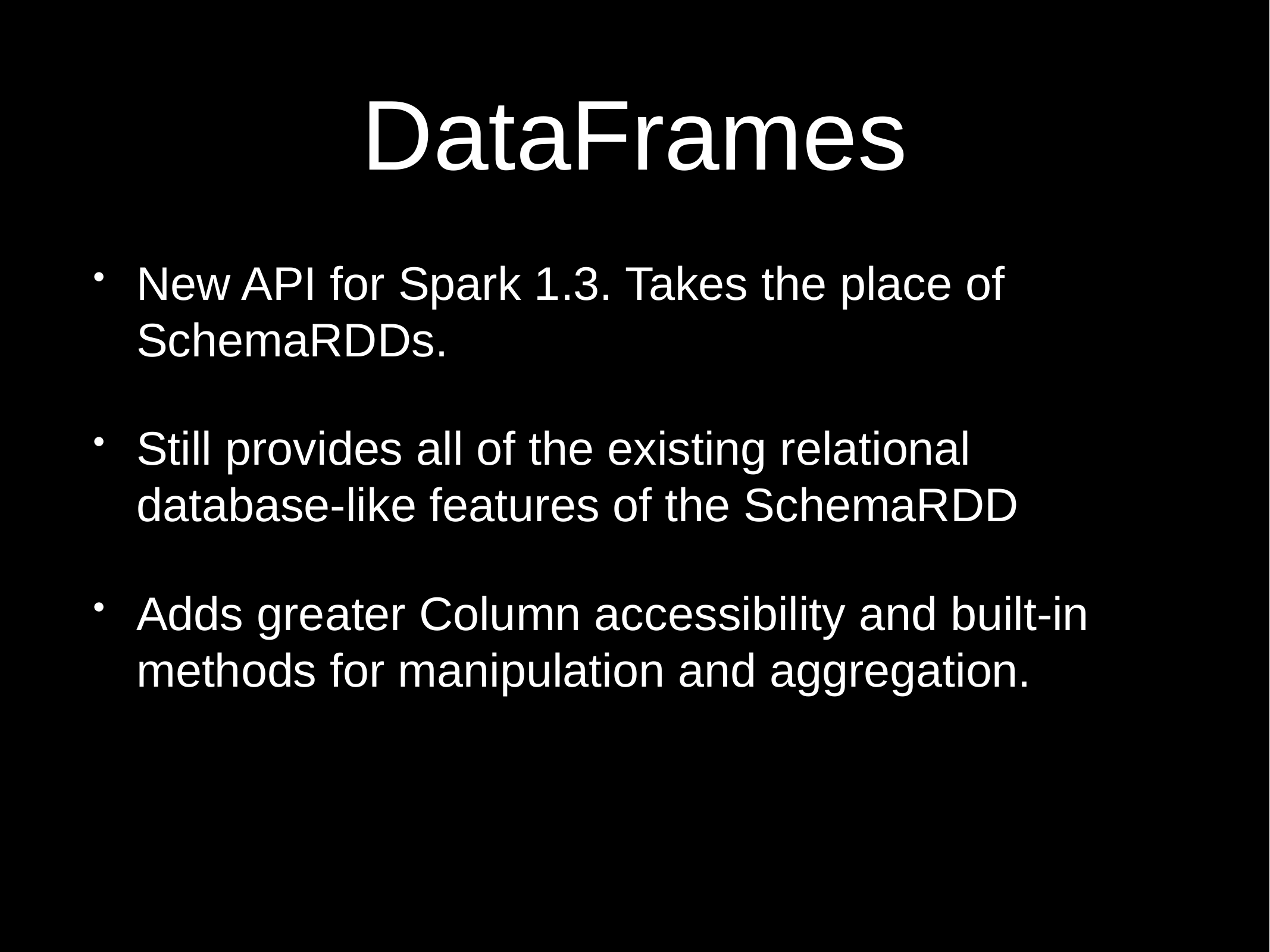

# DataFrames
New API for Spark 1.3. Takes the place of SchemaRDDs.
Still provides all of the existing relational database-like features of the SchemaRDD
Adds greater Column accessibility and built-in methods for manipulation and aggregation.